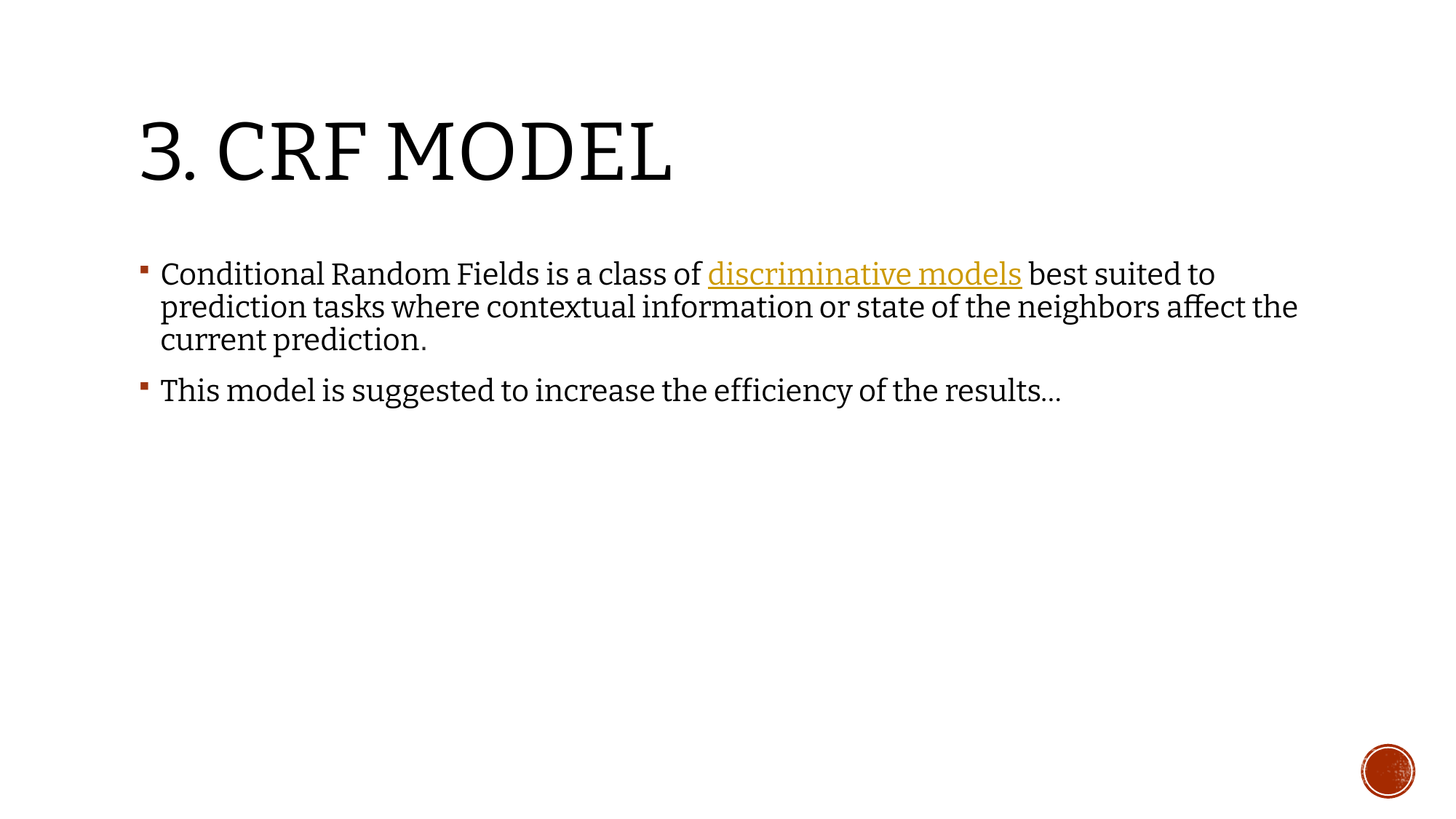

# 3. CRF model
Conditional Random Fields is a class of discriminative models best suited to prediction tasks where contextual information or state of the neighbors affect the current prediction.
This model is suggested to increase the efficiency of the results…